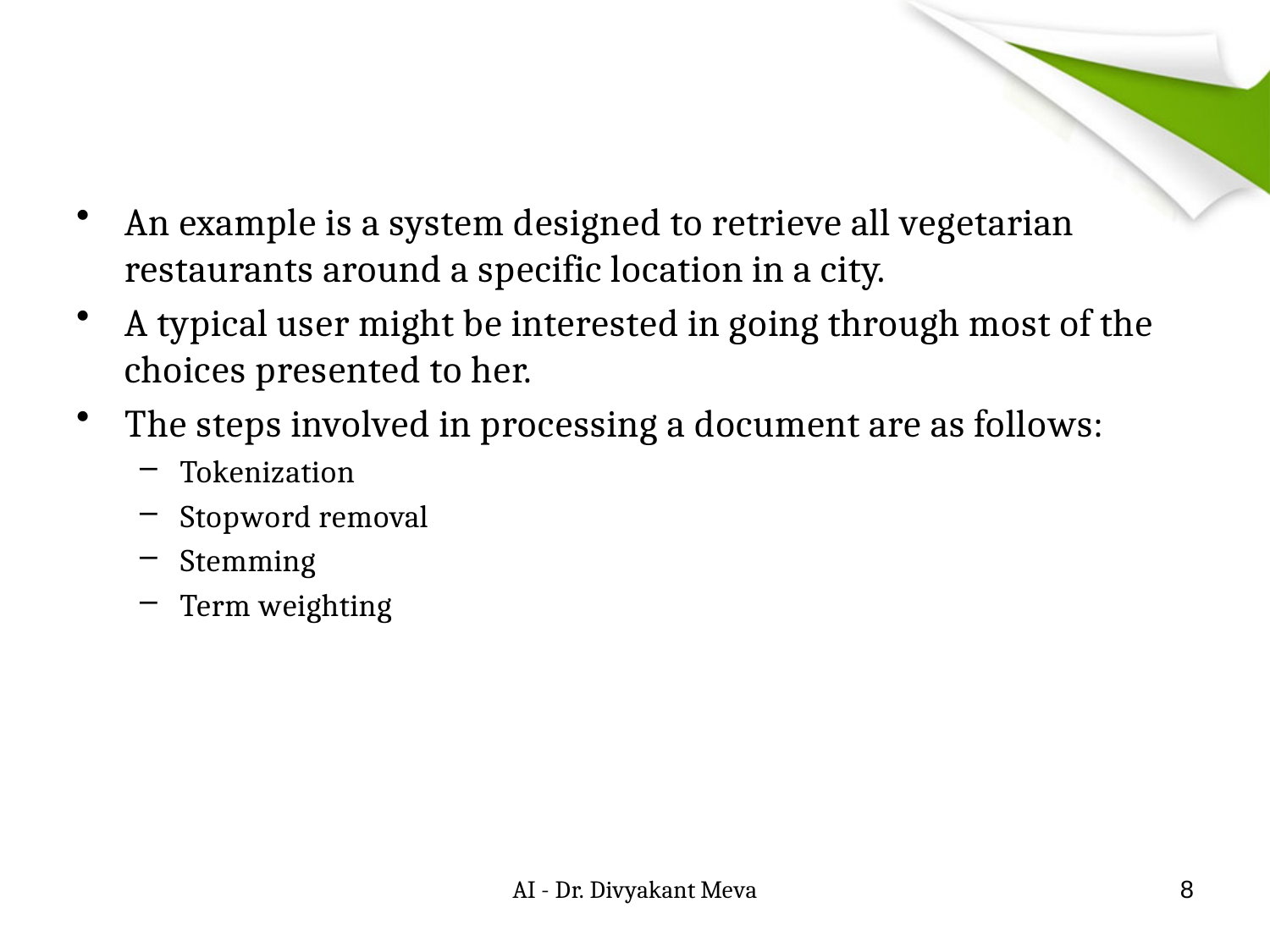

#
An example is a system designed to retrieve all vegetarian restaurants around a specific location in a city.
A typical user might be interested in going through most of the choices presented to her.
The steps involved in processing a document are as follows:
Tokenization
Stopword removal
Stemming
Term weighting

AI - Dr. Divyakant Meva
8